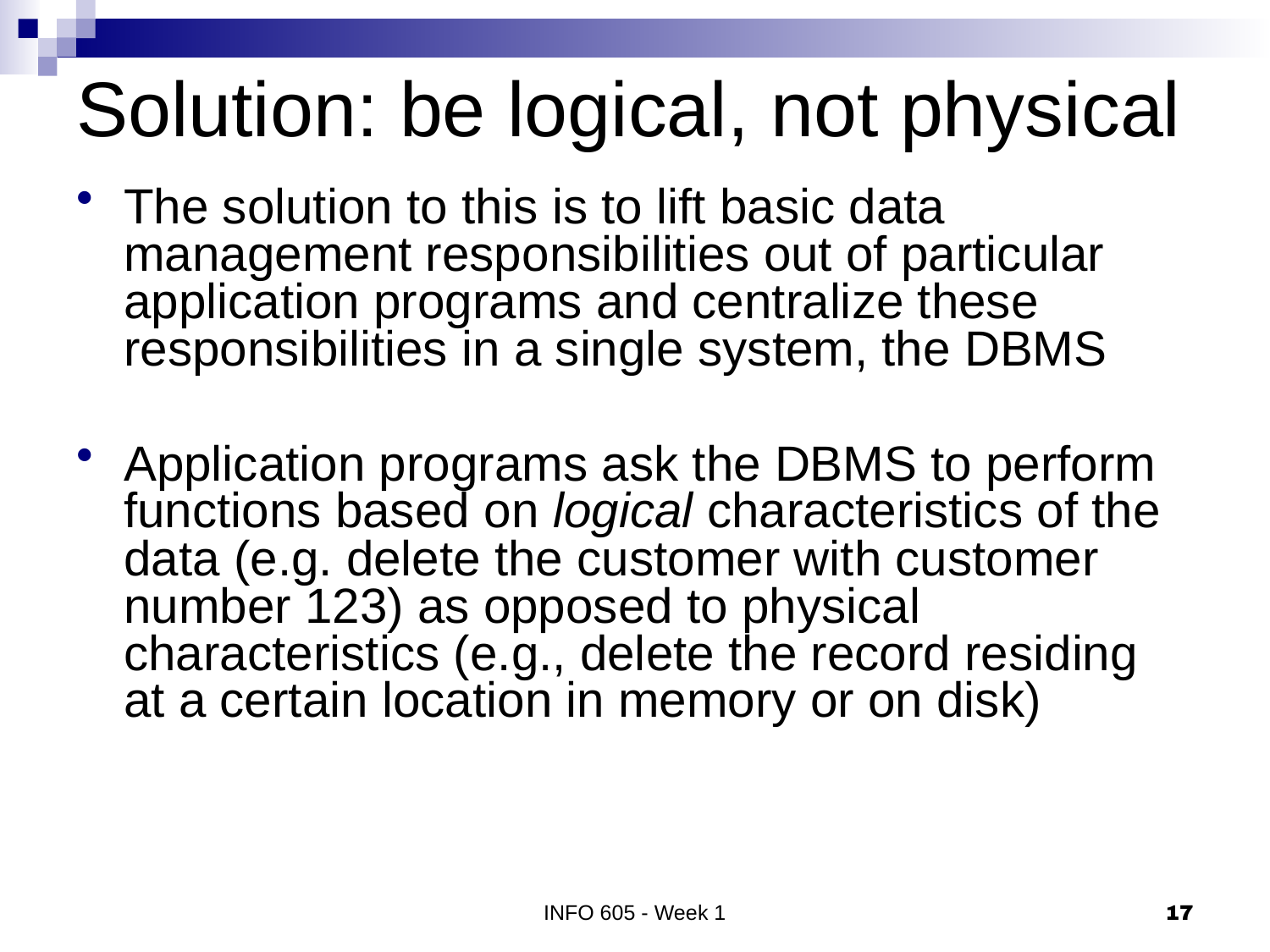

# Solution: be logical, not physical
The solution to this is to lift basic data management responsibilities out of particular application programs and centralize these responsibilities in a single system, the DBMS

Application programs ask the DBMS to perform functions based on logical characteristics of the data (e.g. delete the customer with customer number 123) as opposed to physical characteristics (e.g., delete the record residing at a certain location in memory or on disk)

INFO 605 - Week 1
17